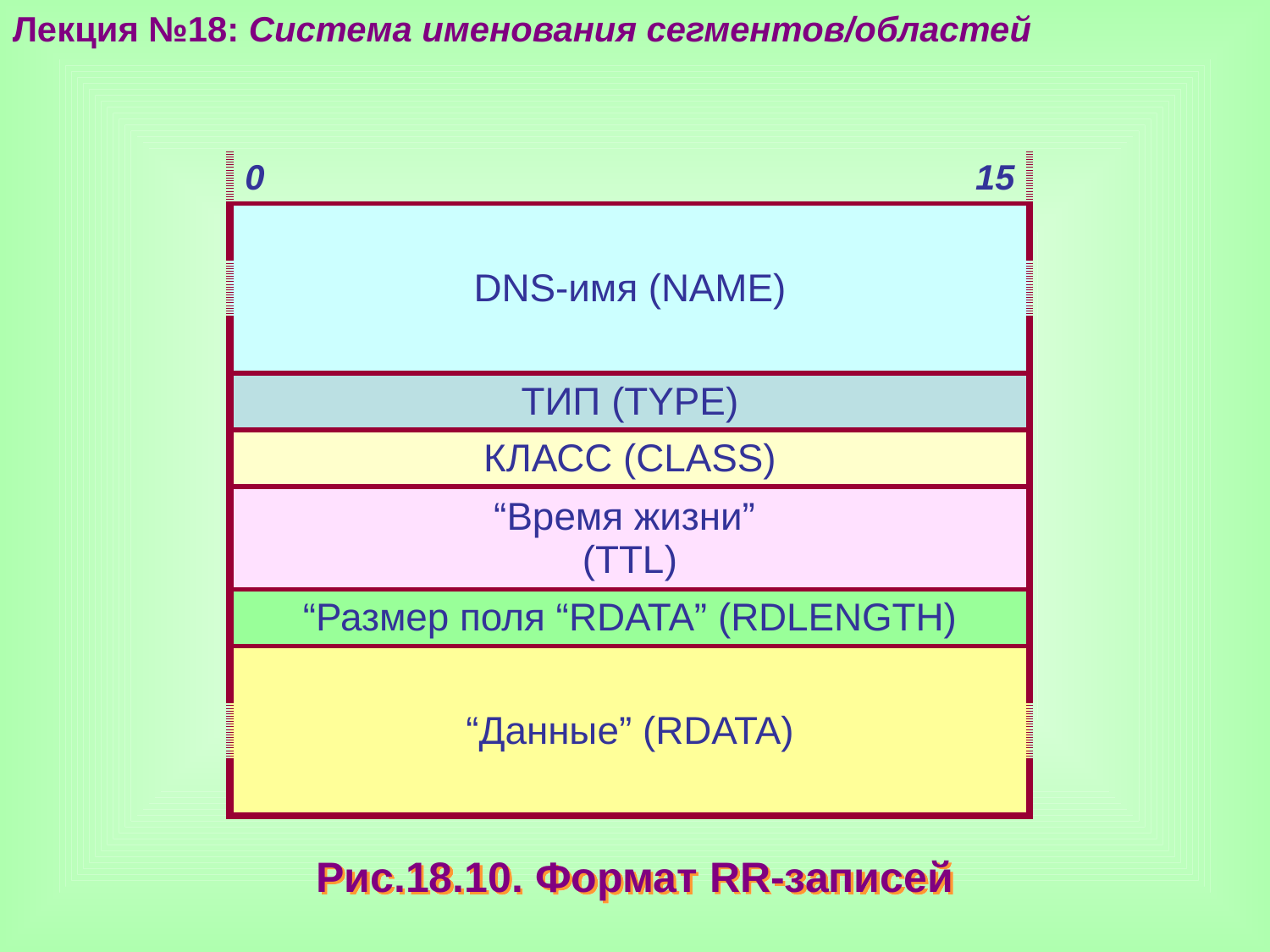

Лекция №18: Система именования сегментов/областей
| 0 15 |
| --- |
|  |
| DNS-имя (NAME) |
|  |
| ТИП (TYPE) |
| КЛАСС (CLASS) |
| “Время жизни” (TTL) |
| “Размер поля “RDATA” (RDLENGTH) |
|  |
| “Данные” (RDATA) |
|  |
Рис.18.10. Формат RR-записей